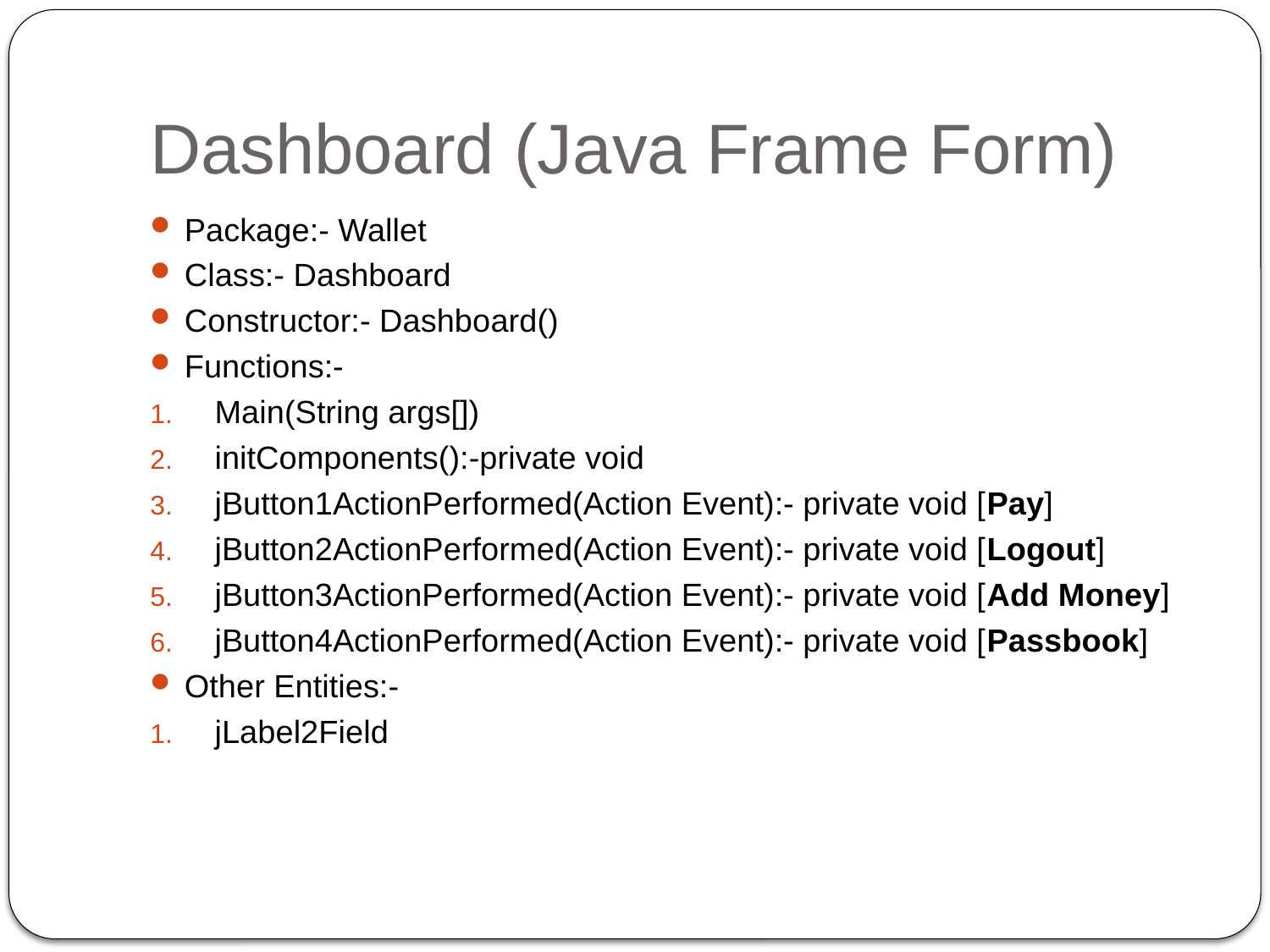

# Dashboard (Java Frame Form)
Package:- Wallet
Class:- Dashboard
Constructor:- Dashboard()
Functions:-
Main(String args[])
initComponents():-private void
jButton1ActionPerformed(Action Event):- private void [Pay]
jButton2ActionPerformed(Action Event):- private void [Logout]
jButton3ActionPerformed(Action Event):- private void [Add Money]
jButton4ActionPerformed(Action Event):- private void [Passbook]
Other Entities:-
jLabel2Field